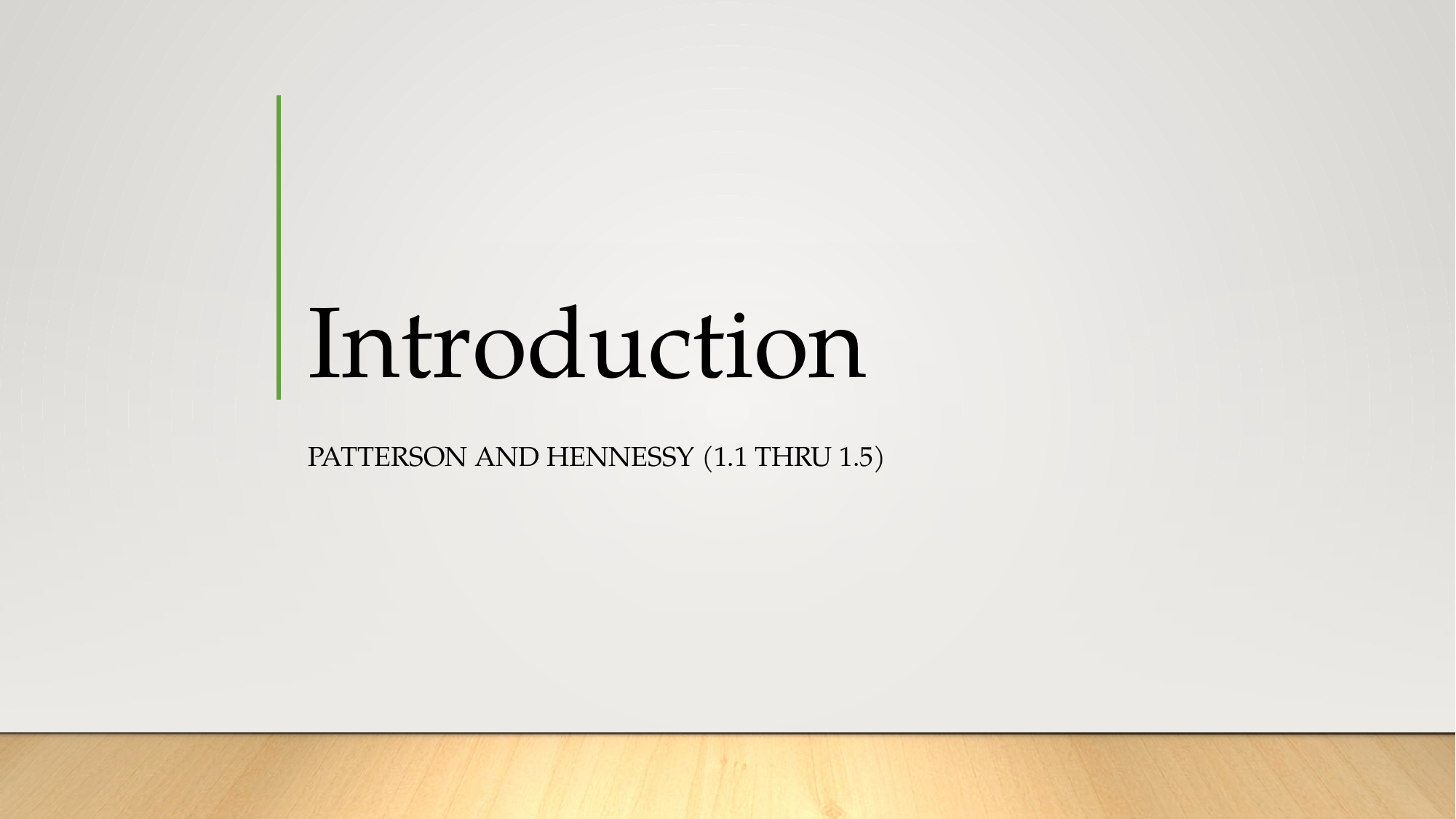

# Introduction
Patterson and Hennessy (1.1 thru 1.5)